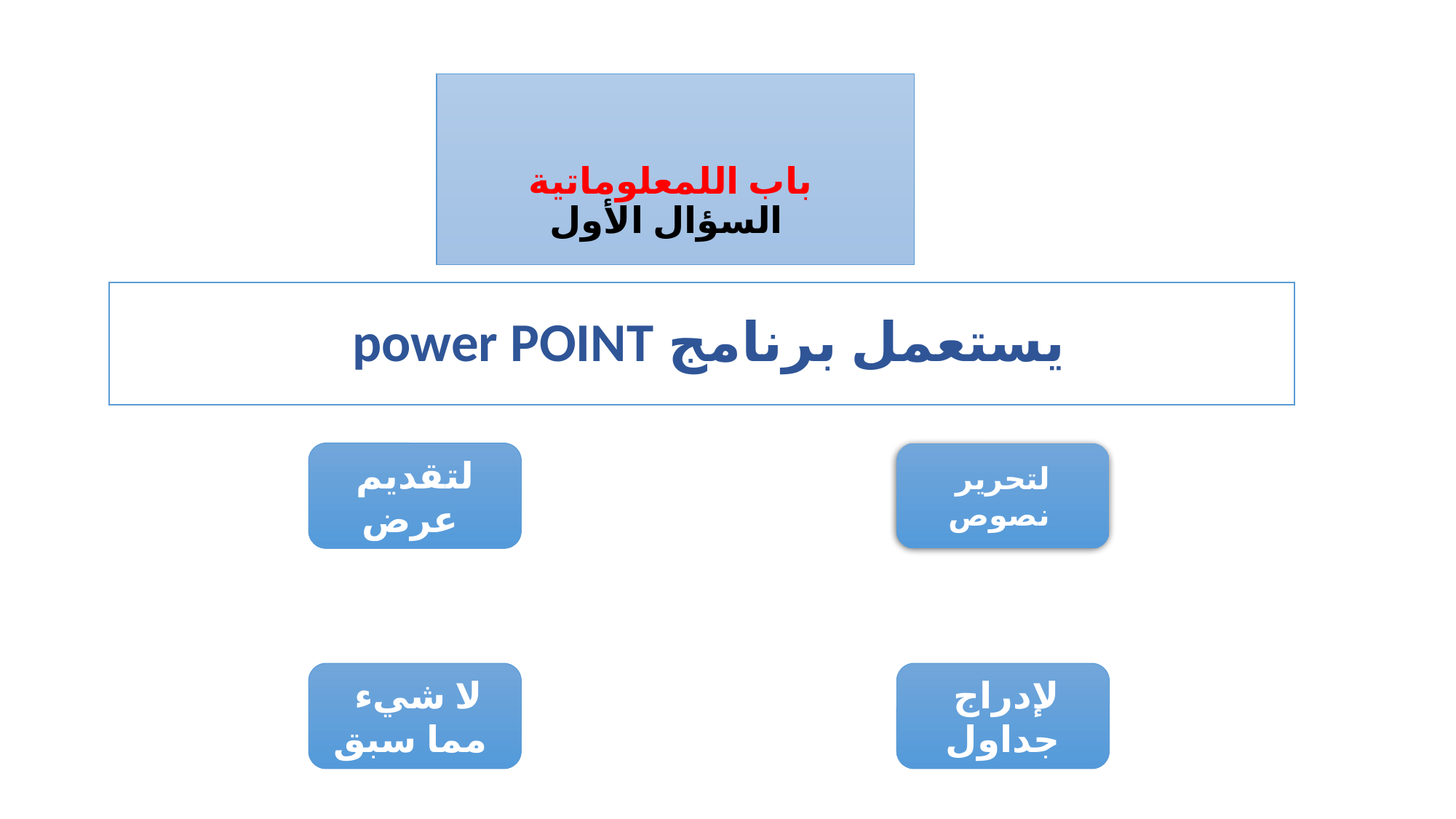

# باب اللمعلوماتية
السؤال الأول

يستعمل برنامج power POINT

لتقديم عرض
لتحرير نصوص
 لا شيء مما سبق
 لإدراج جداول